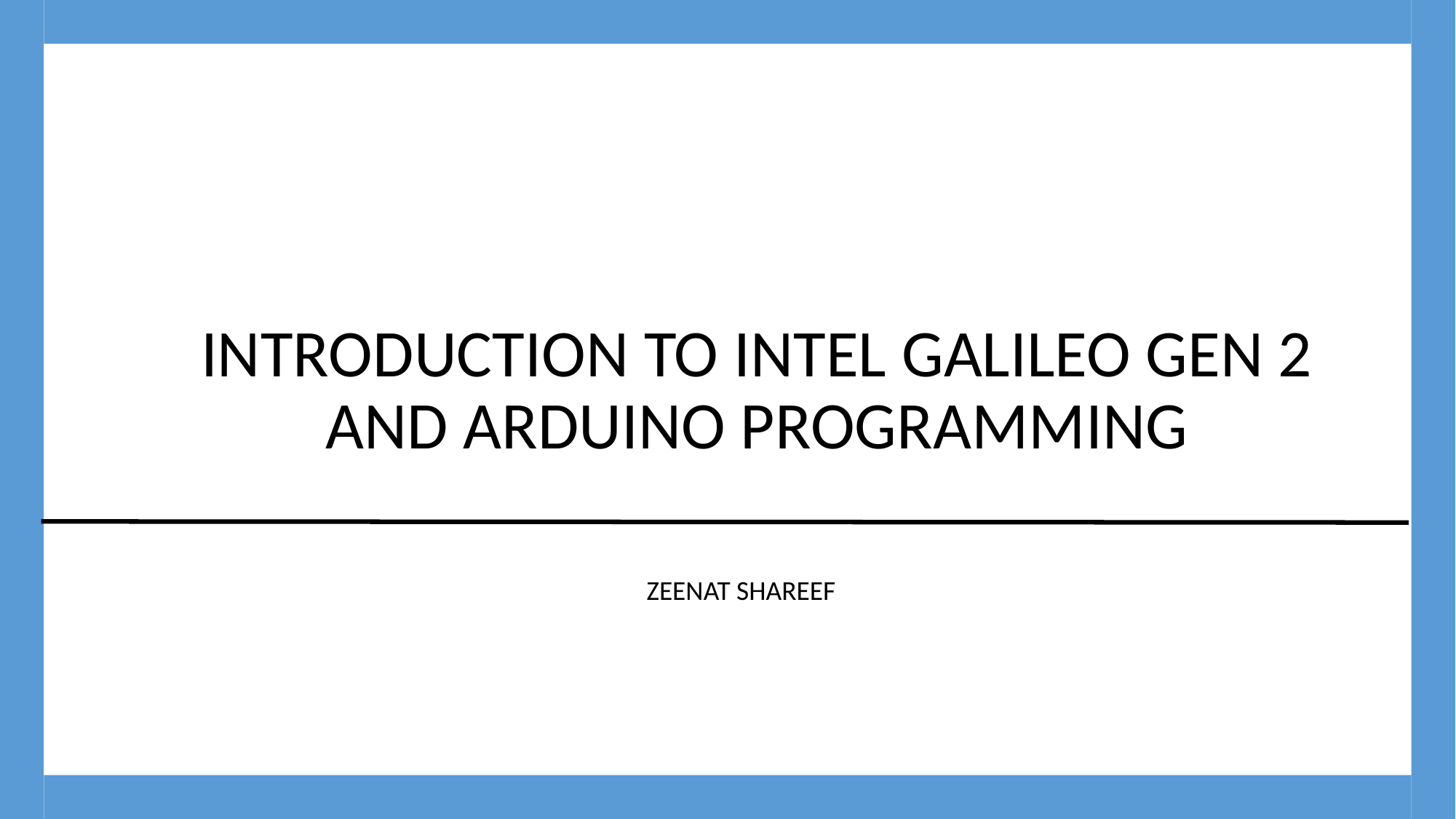

# INTRODUCTION TO INTEL GALILEO GEN 2 AND ARDUINO PROGRAMMING
 ZEENAT SHAREEF